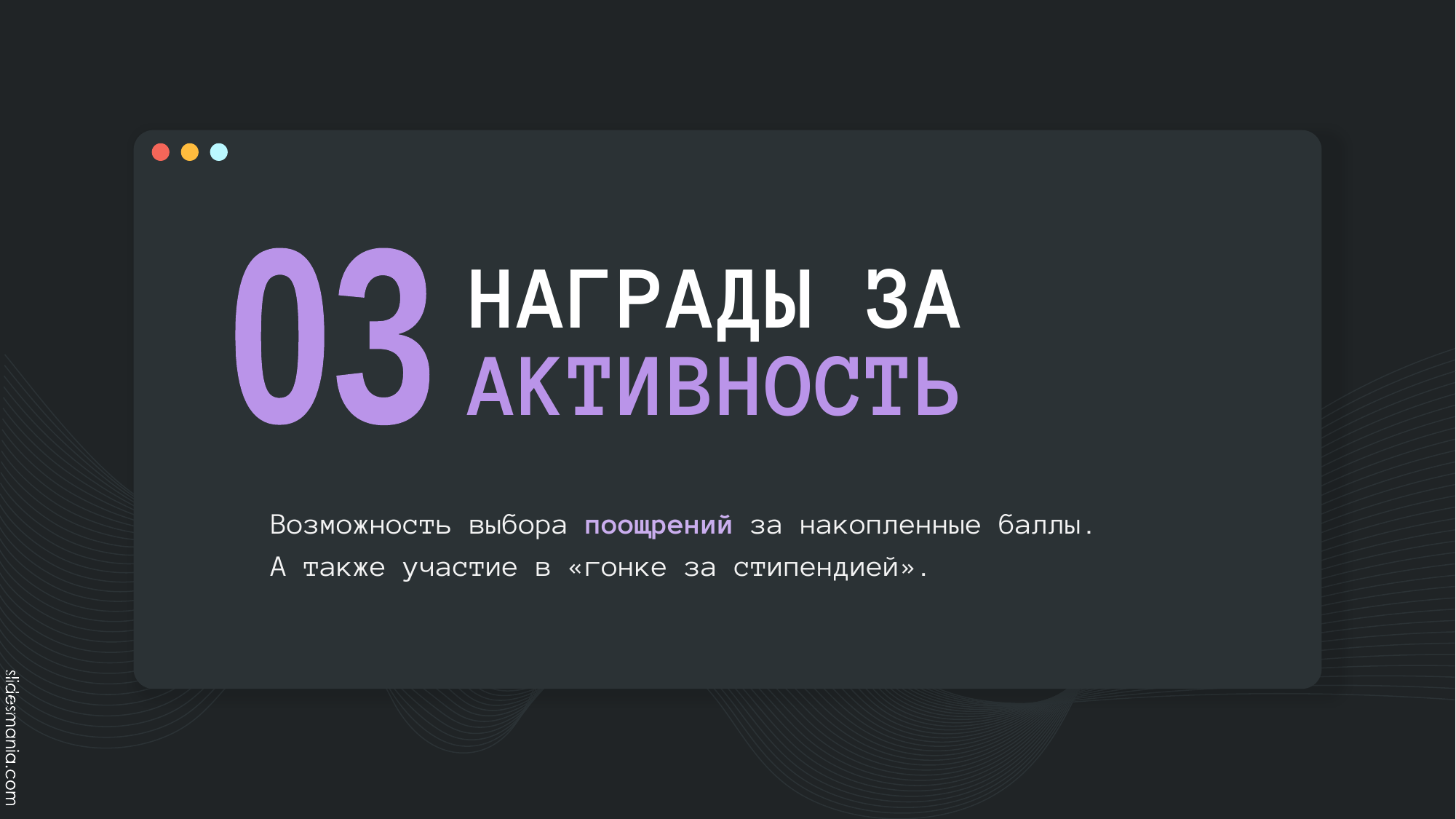

# НАГРАДЫ ЗА АКТИВНОСТЬ
03
Возможность выбора поощрений за накопленные баллы.
А также участие в «гонке за стипендией».